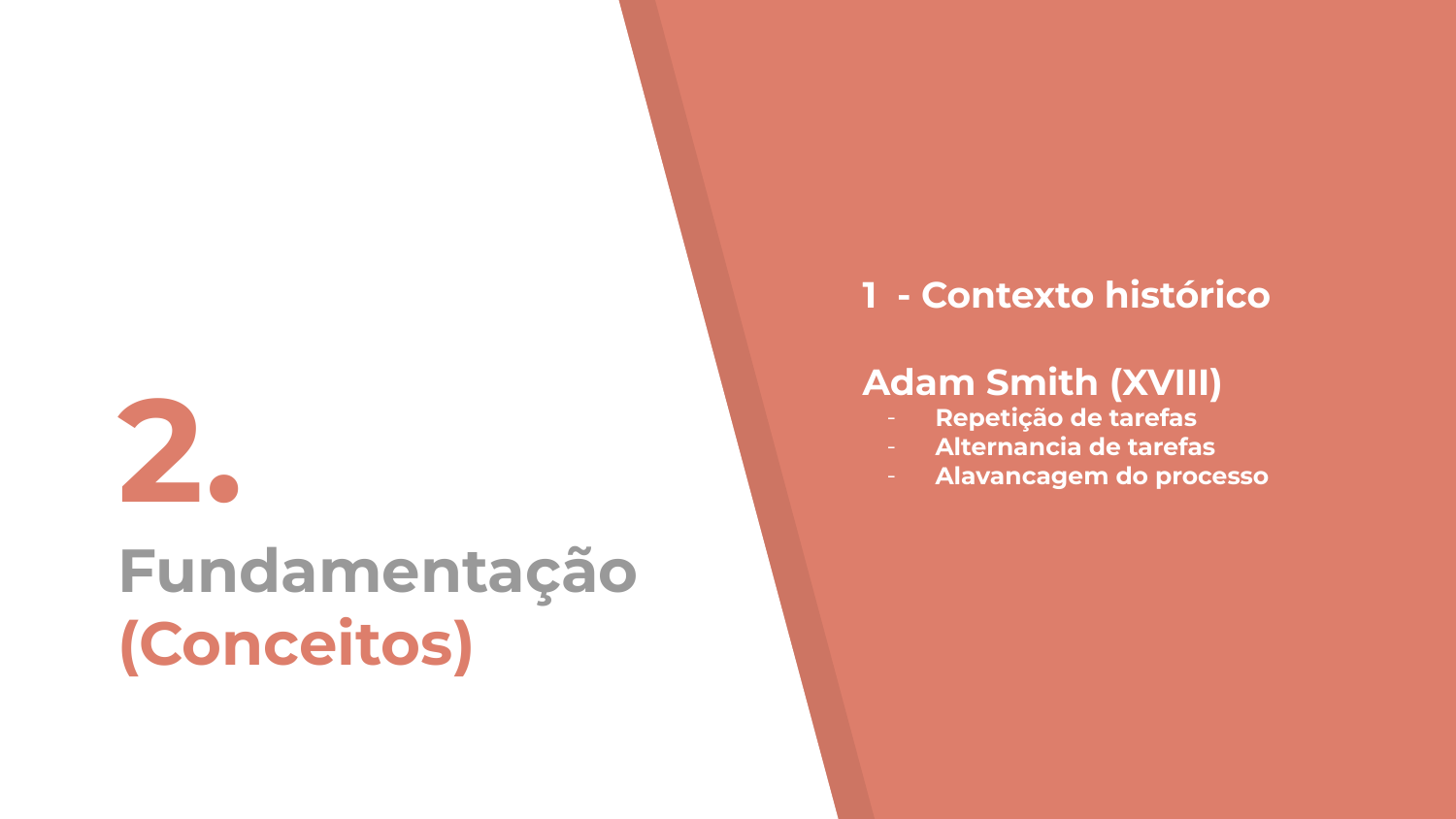

1  - Contexto histórico

Adam Smith (XVIII)
Repetição de tarefas
Alternancia de tarefas
Alavancagem do processo
# 2.
Fundamentação (Conceitos)